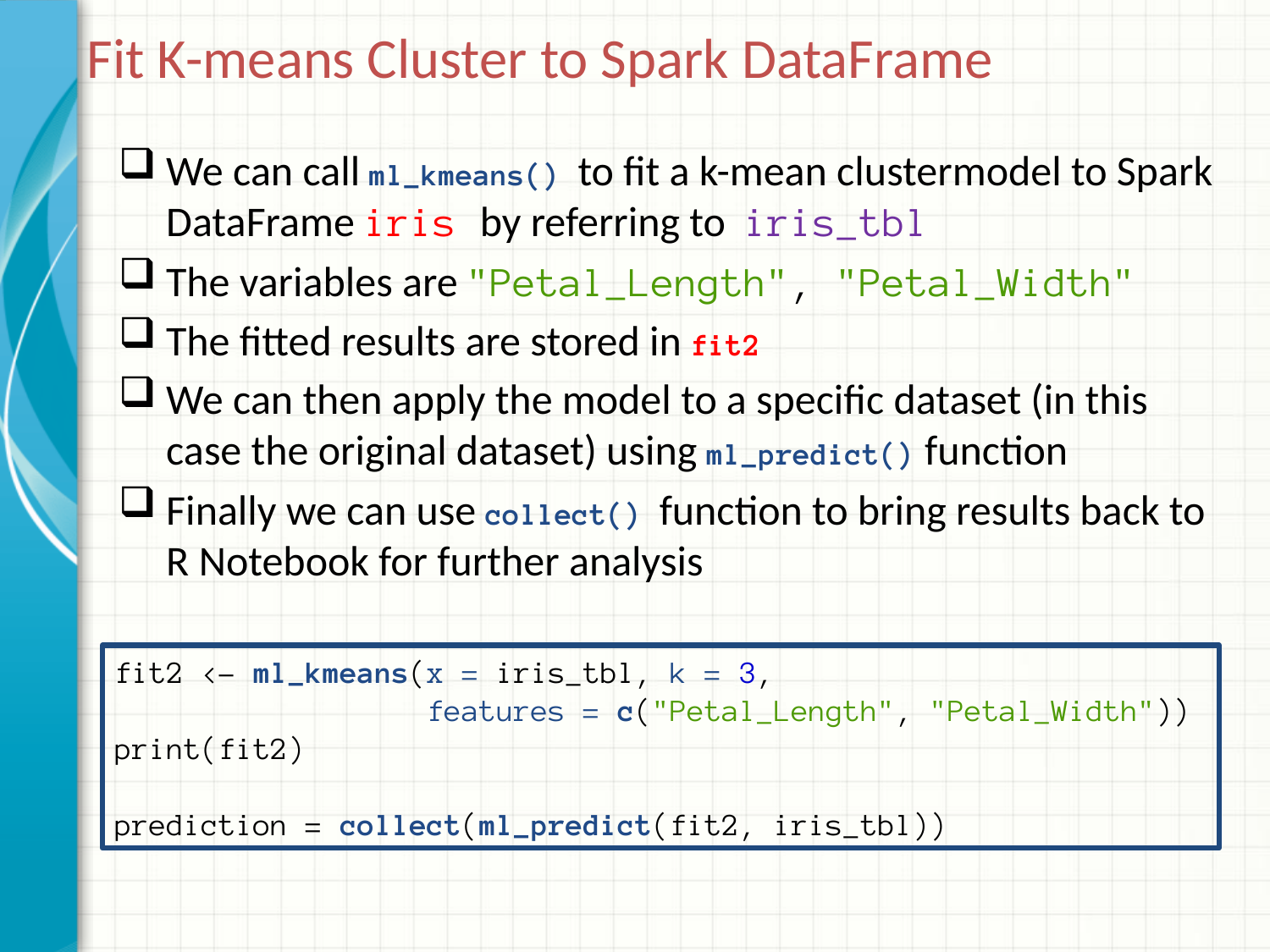

# Fit K-means Cluster to Spark DataFrame
We can call ml_kmeans() to fit a k-mean clustermodel to Spark DataFrame iris by referring to  iris_tbl
The variables are "Petal_Length", "Petal_Width"
The fitted results are stored in fit2
We can then apply the model to a specific dataset (in this case the original dataset) using ml_predict() function
Finally we can use collect() function to bring results back to R Notebook for further analysis

fit2 <- ml_kmeans(x = iris_tbl, k = 3,
                  features = c("Petal_Length", "Petal_Width"))
print(fit2)

prediction = collect(ml_predict(fit2, iris_tbl))